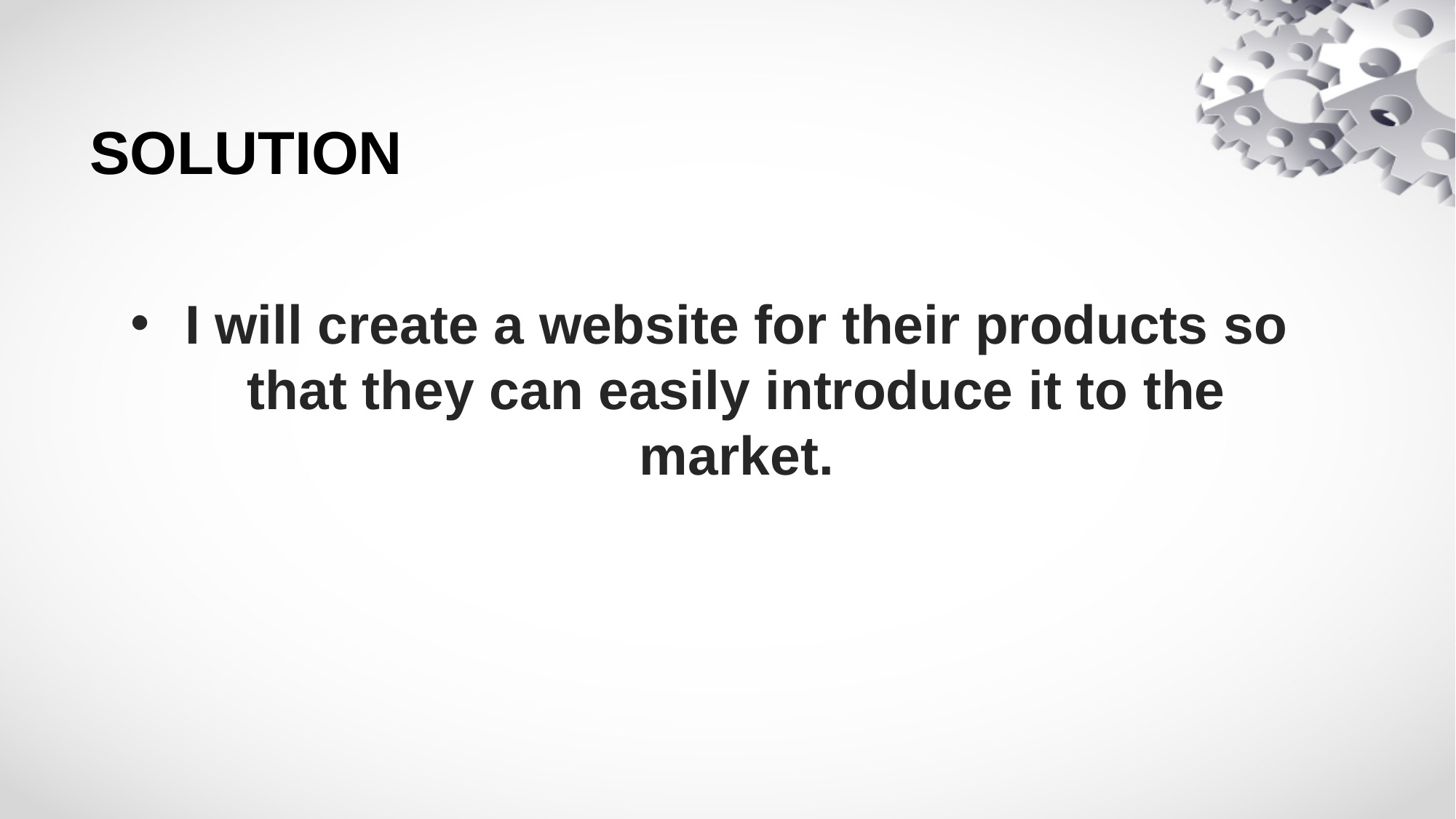

SOLUTION
I will create a website for their products so that they can easily introduce it to the market.